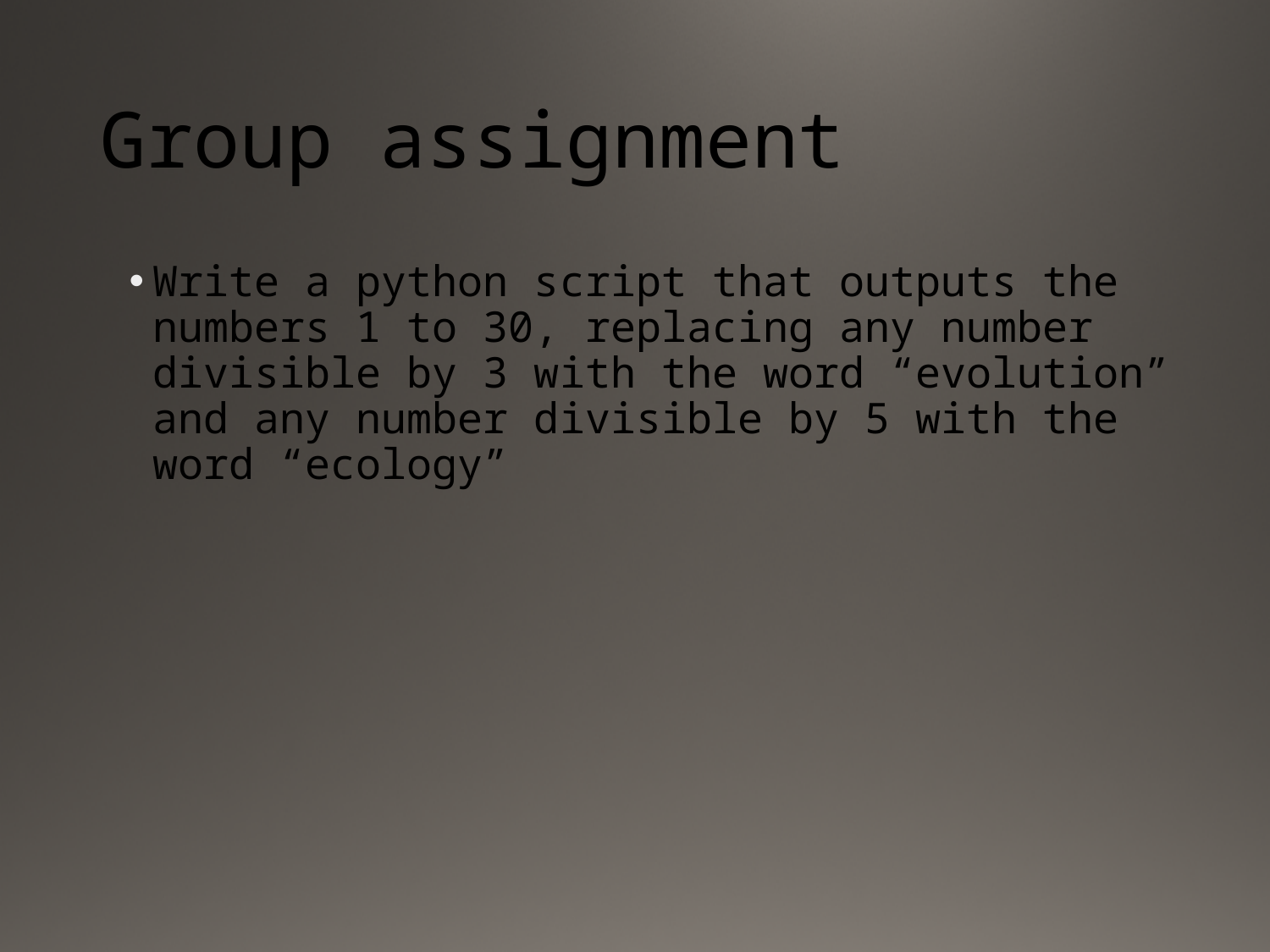

# Group assignment
Write a python script that outputs the numbers 1 to 30, replacing any number divisible by 3 with the word “evolution” and any number divisible by 5 with the word “ecology”